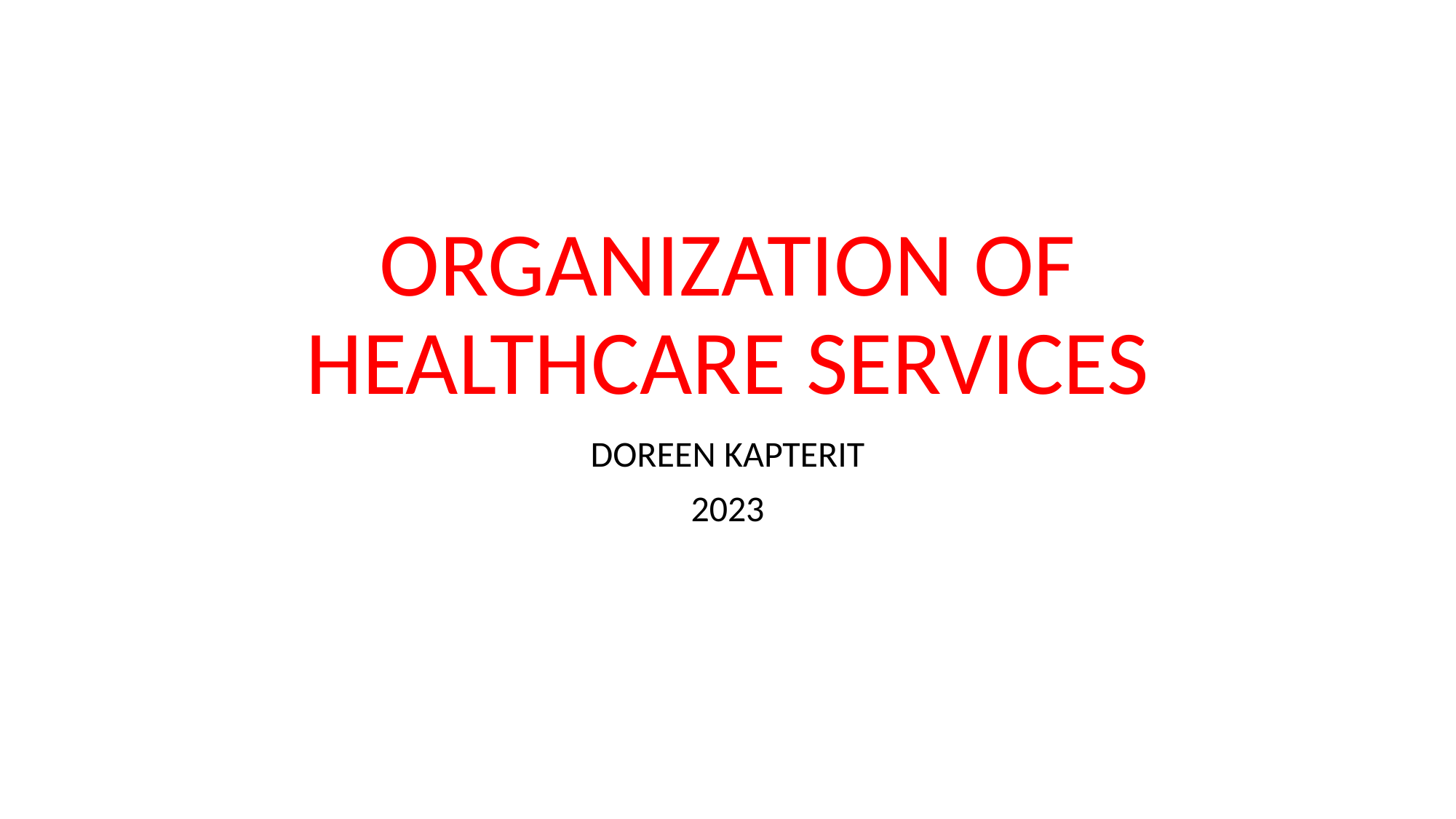

# ORGANIZATION OF HEALTHCARE SERVICES
DOREEN KAPTERIT
2023